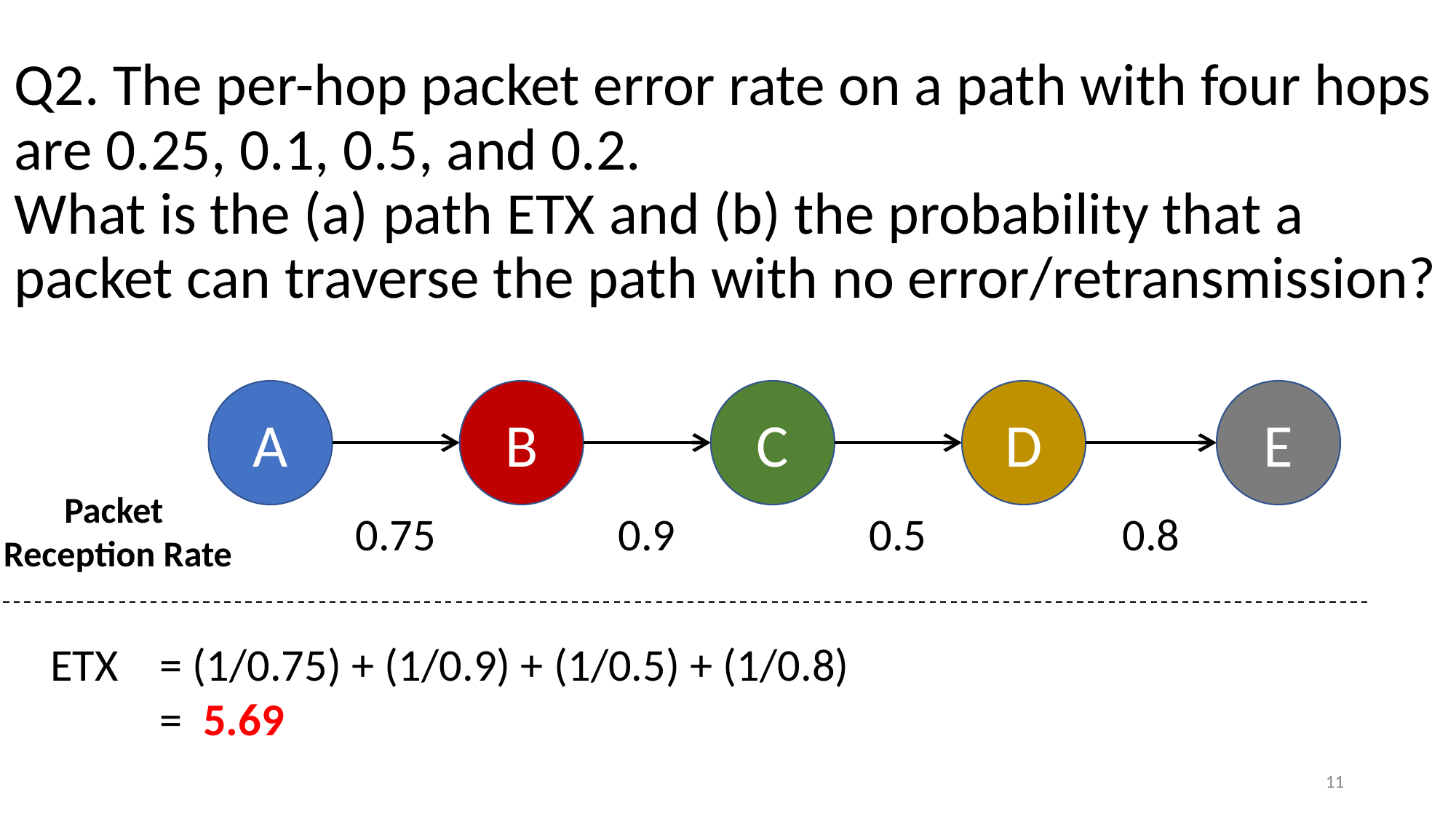

# Q2. The per-hop packet error rate on a path with four hops are 0.25, 0.1, 0.5, and 0.2. What is the (a) path ETX and (b) the probability that a packet can traverse the path with no error/retransmission?
E
D
A
B
C
Packet
Reception Rate
0.75
0.9
0.5
0.8
ETX 	= (1/0.75) + (1/0.9) + (1/0.5) + (1/0.8)
	=  5.69
11